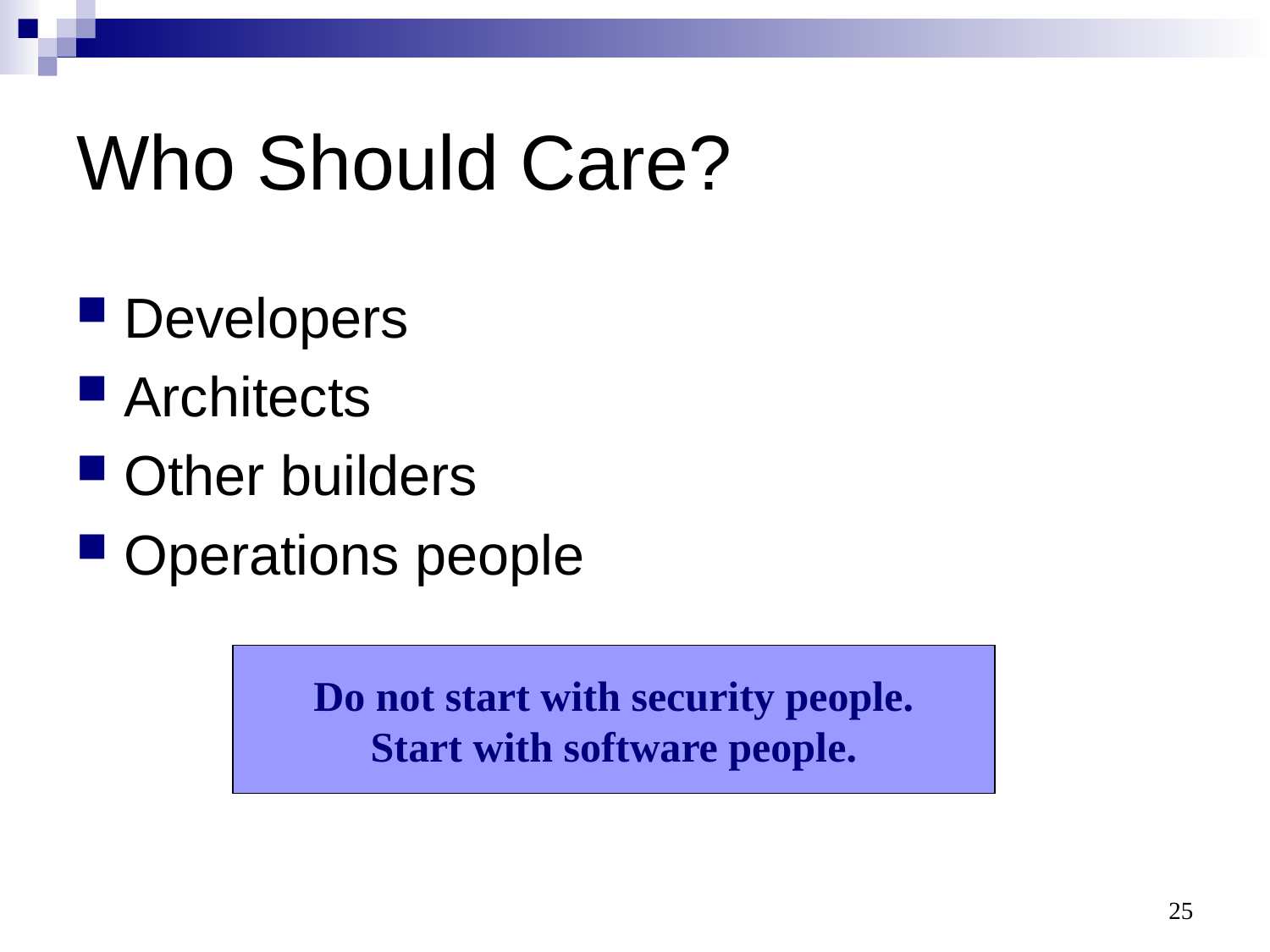

# Who Should Care?
Developers
Architects
Other builders
Operations people
Do not start with security people.
Start with software people.
25